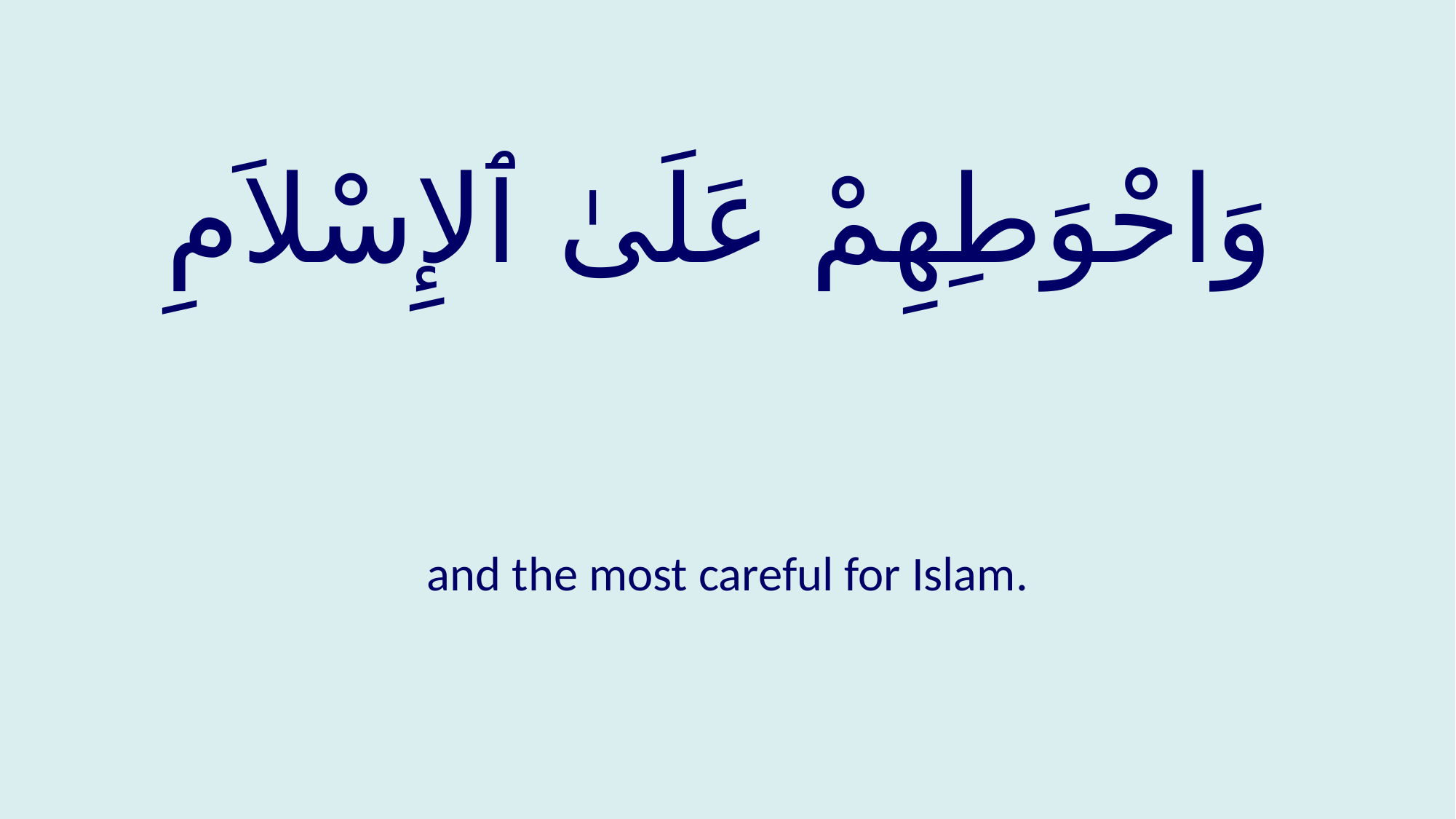

# وَاحْوَطِهِمْ عَلَىٰ ٱلإِسْلاَمِ
and the most careful for Islam.